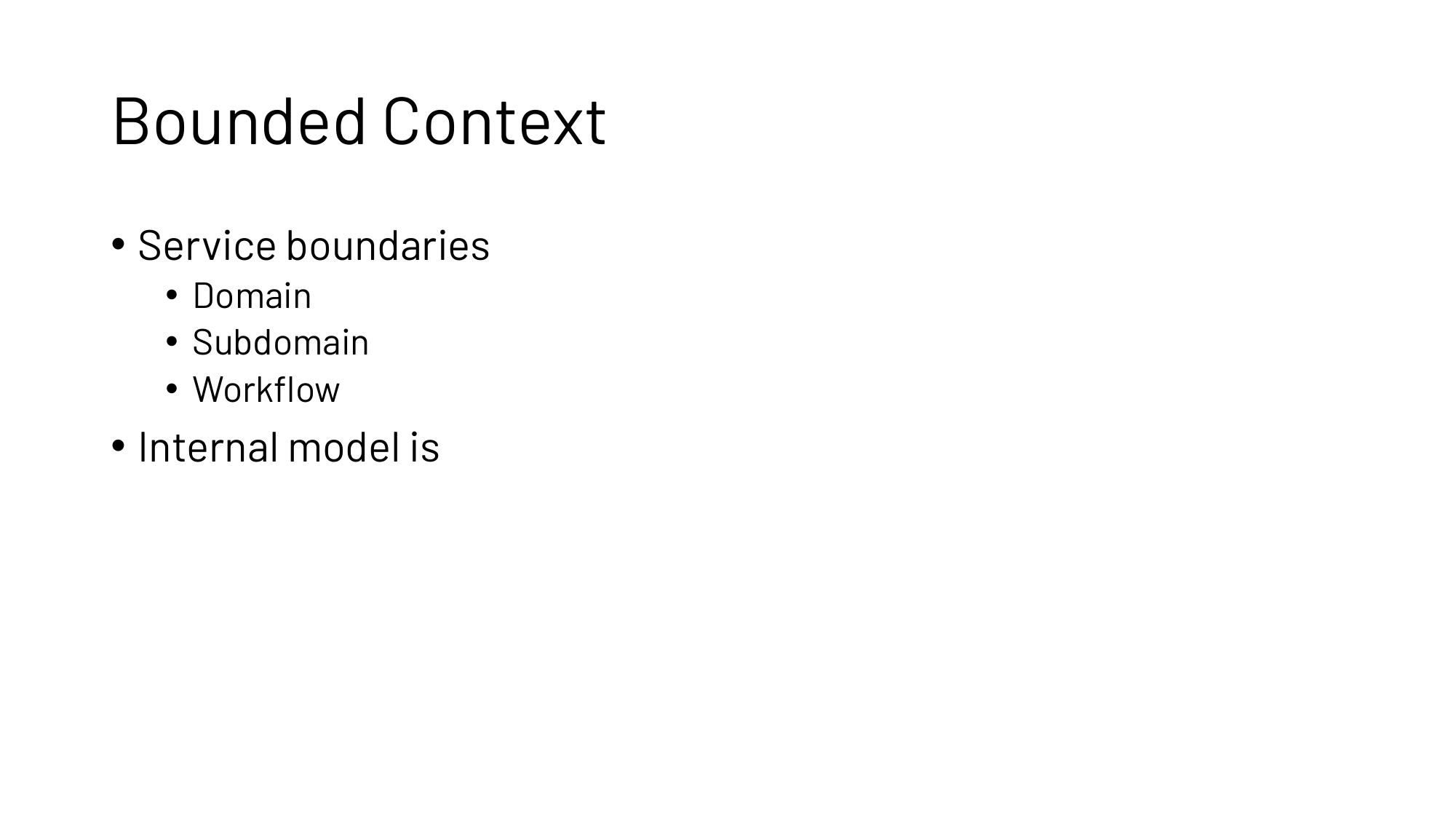

# Bounded Context
Service boundaries
Domain
Subdomain
Workflow
Internal model is